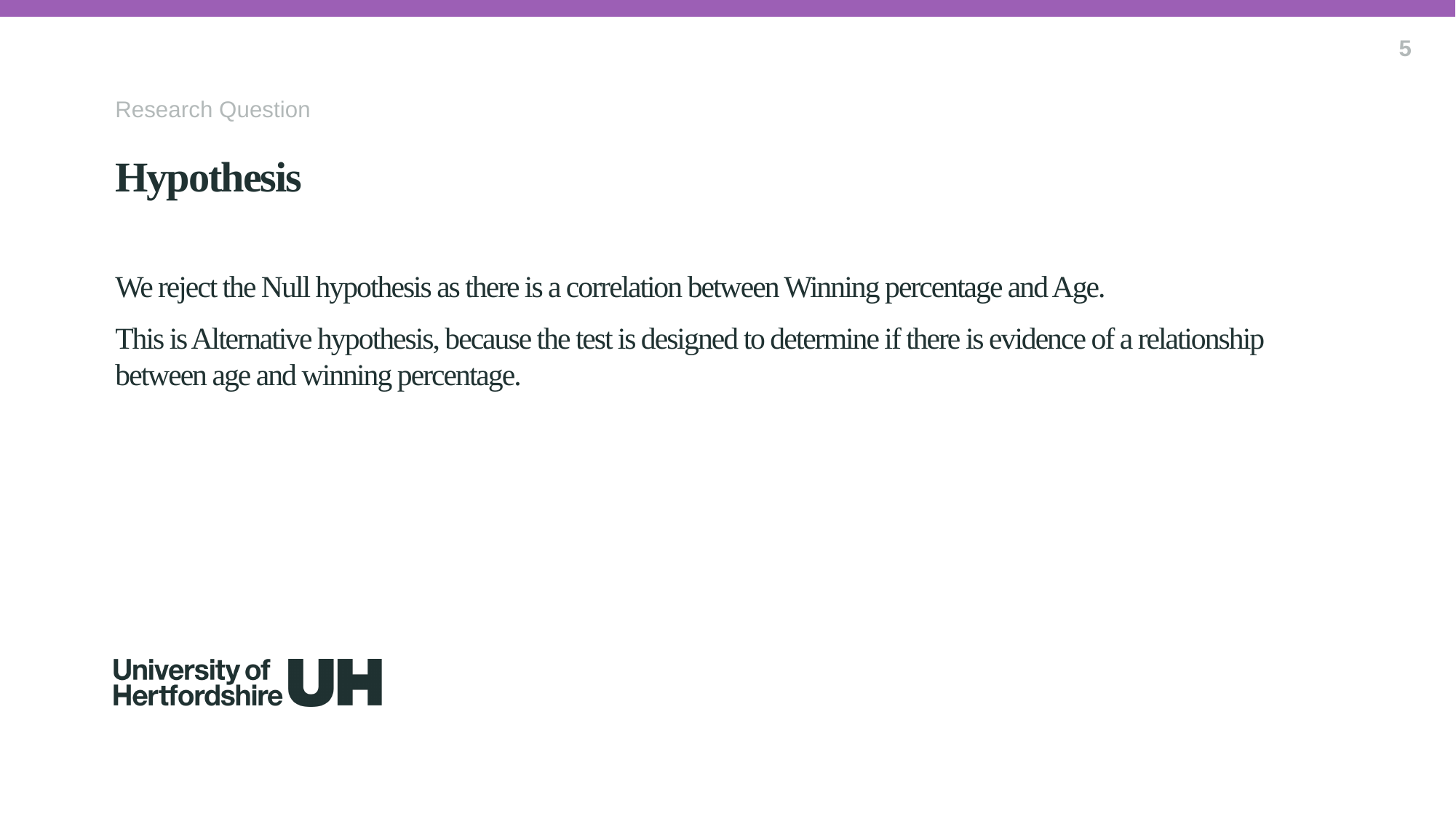

5
Research Question
Hypothesis

We reject the Null hypothesis as there is a correlation between Winning percentage and Age.
This is Alternative hypothesis, because the test is designed to determine if there is evidence of a relationship between age and winning percentage.